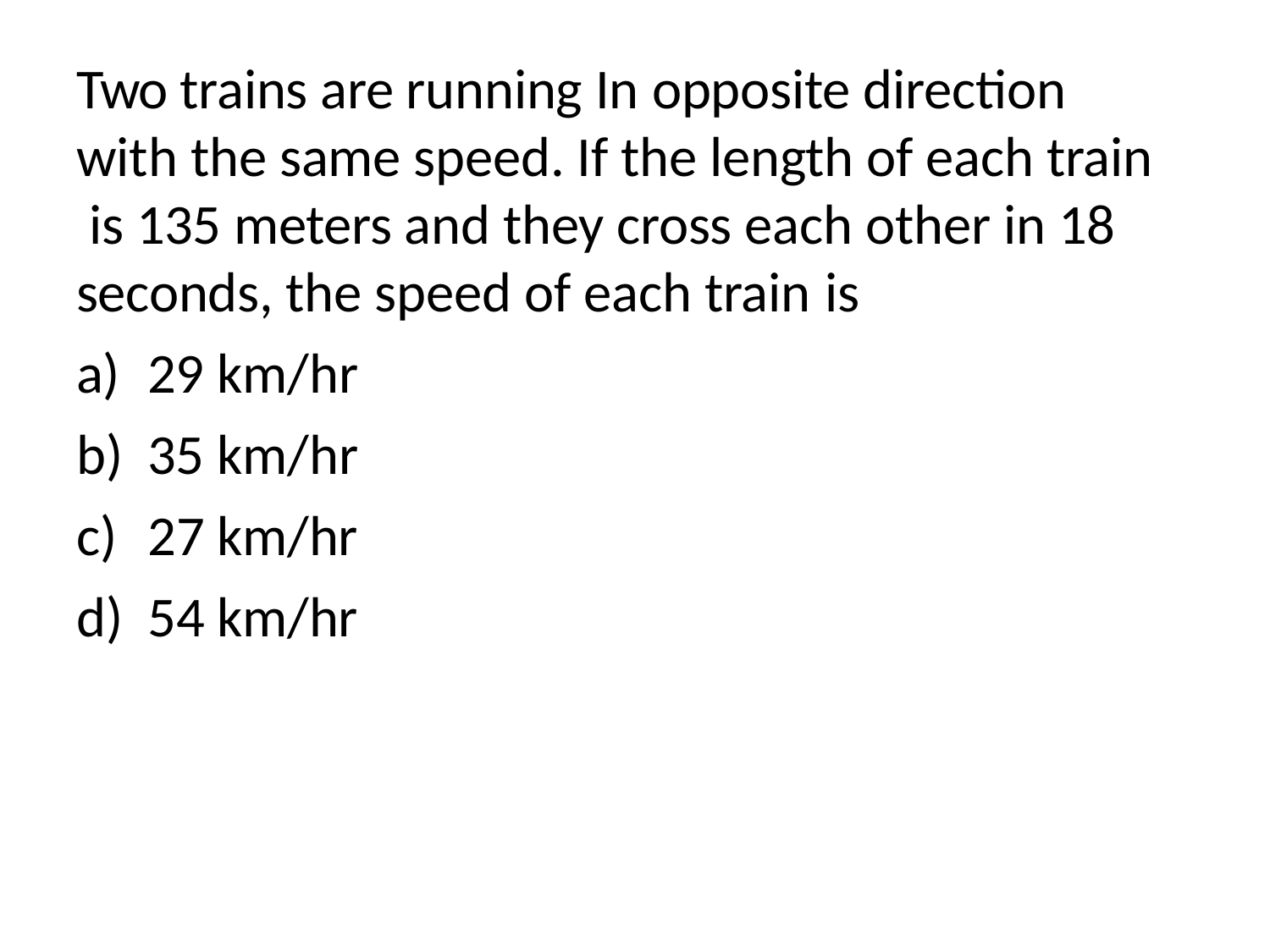

Two trains are running In opposite direction  with the same speed. If the length of each train  is 135 meters and they cross each other in 18  seconds, the speed of each train is
29 km/hr
35 km/hr
27 km/hr
54 km/hr